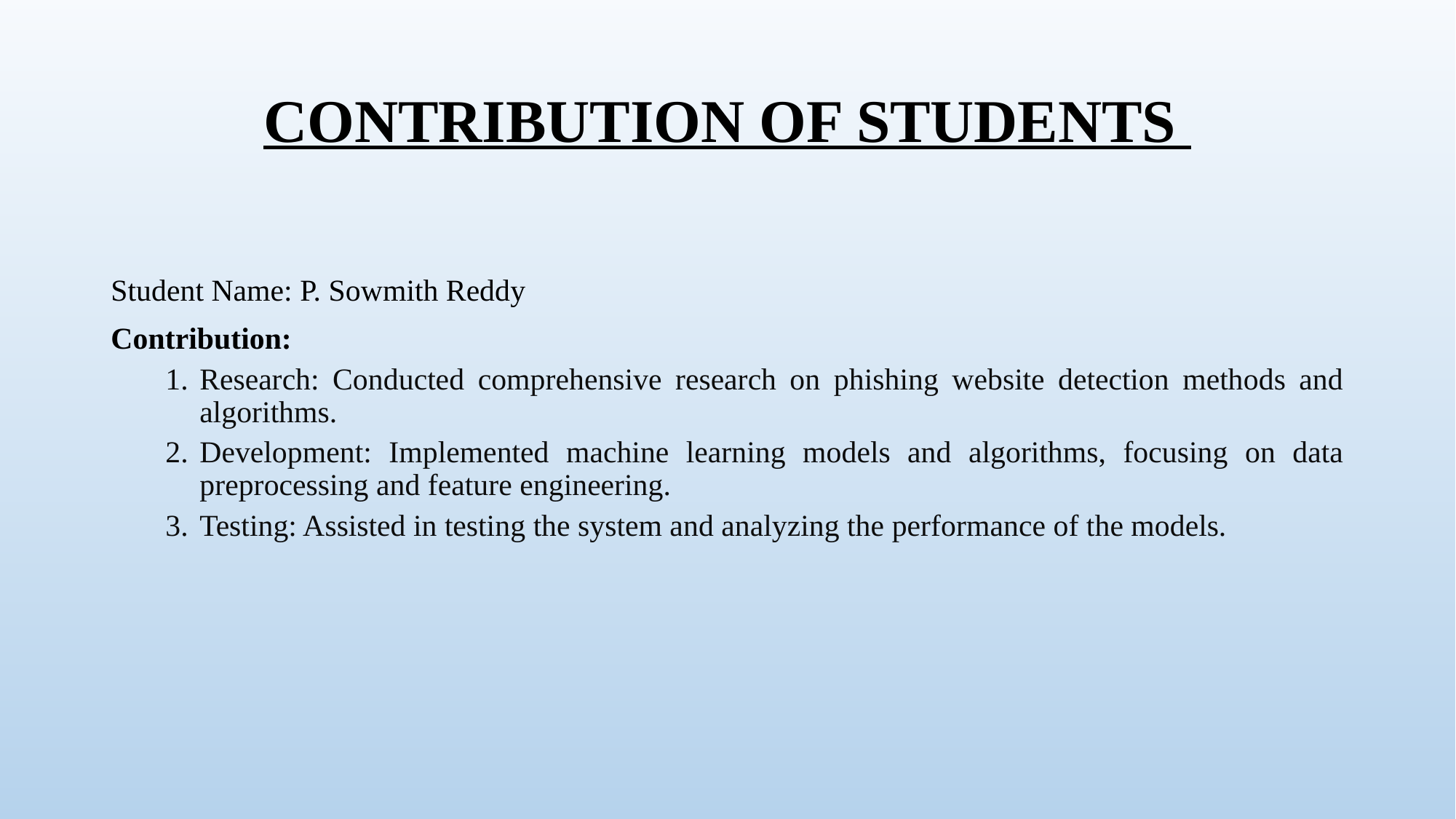

# CONTRIBUTION OF STUDENTS

Student Name: P. Sowmith Reddy
Contribution:
Research: Conducted comprehensive research on phishing website detection methods and algorithms.
Development: Implemented machine learning models and algorithms, focusing on data preprocessing and feature engineering.
Testing: Assisted in testing the system and analyzing the performance of the models.